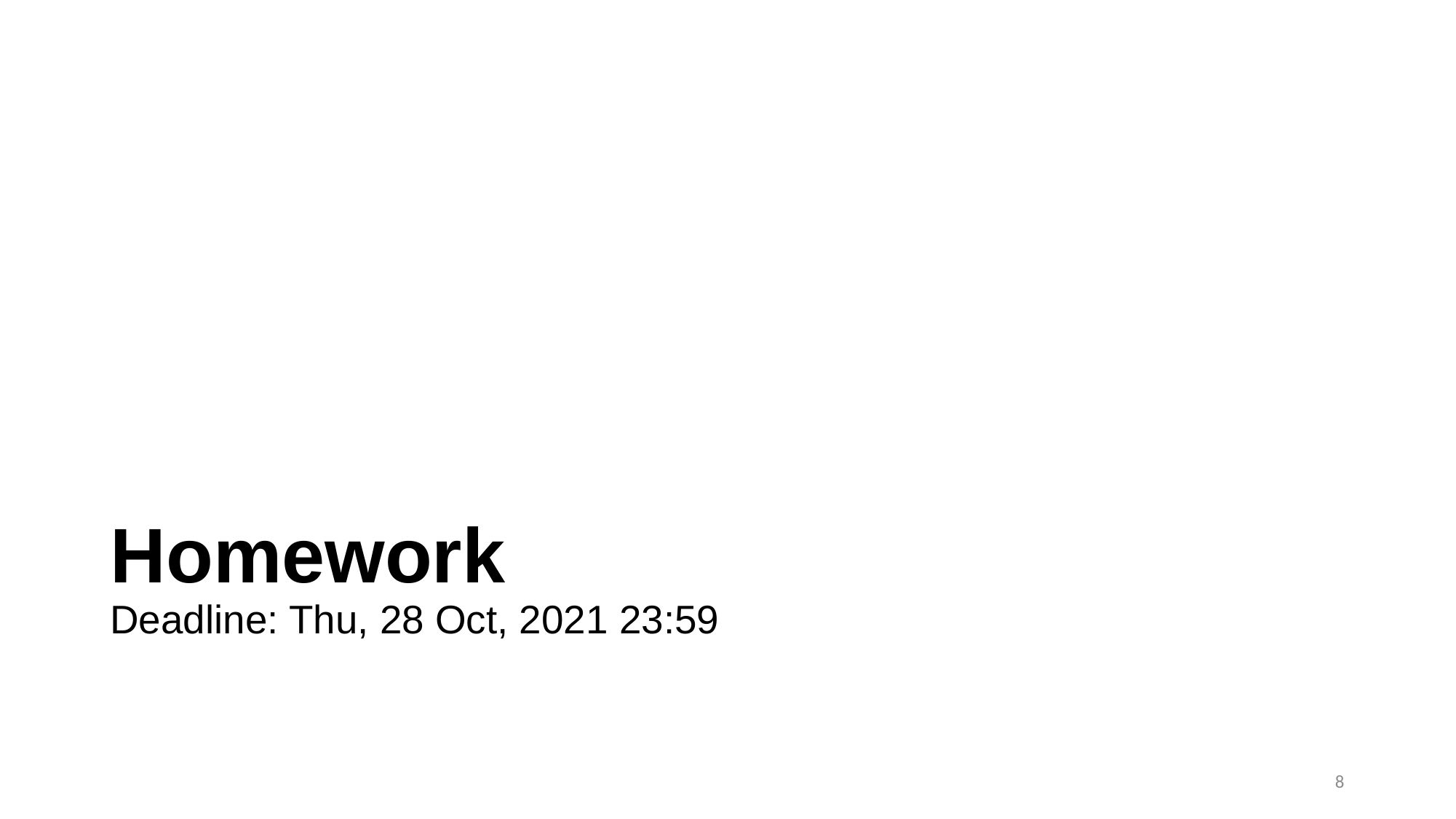

# Homework Deadline: Thu, 28 Oct, 2021 23:59
8